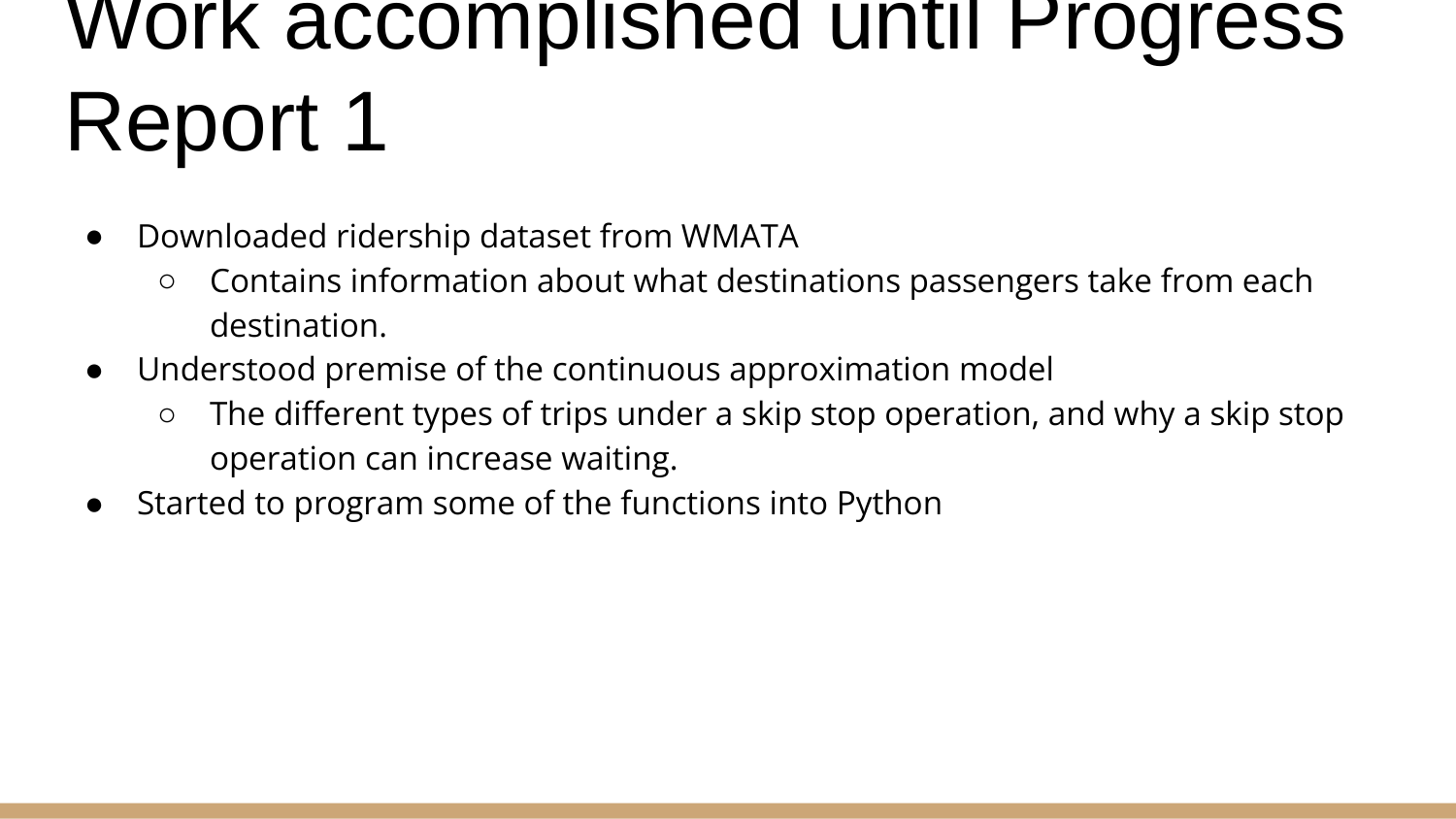

# Work accomplished until Progress Report 1
Downloaded ridership dataset from WMATA
Contains information about what destinations passengers take from each destination.
Understood premise of the continuous approximation model
The different types of trips under a skip stop operation, and why a skip stop operation can increase waiting.
Started to program some of the functions into Python